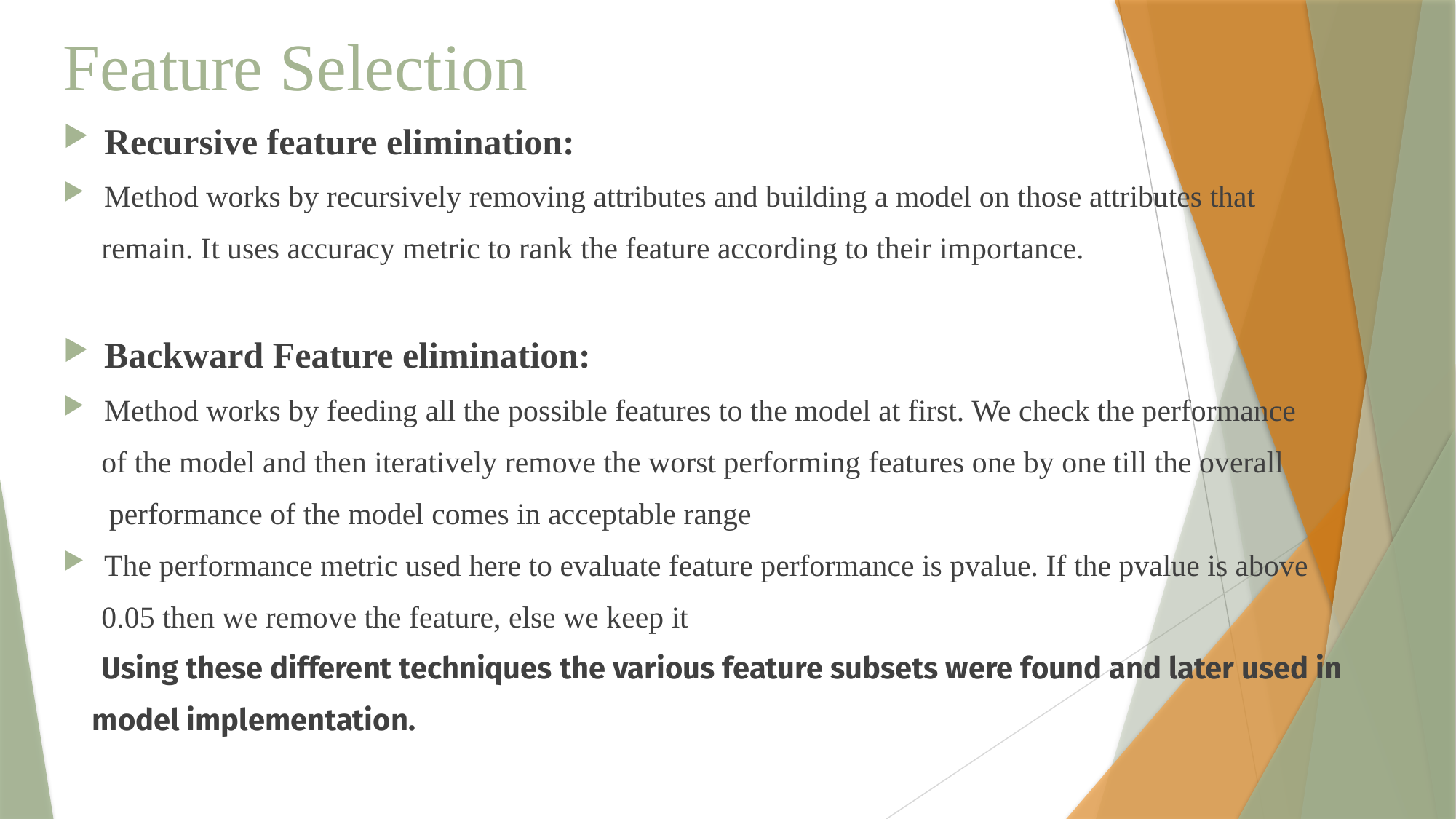

# Feature Selection
Recursive feature elimination:
Method works by recursively removing attributes and building a model on those attributes that
     remain. It uses accuracy metric to rank the feature according to their importance.

Backward Feature elimination:
Method works by feeding all the possible features to the model at first. We check the performance
     of the model and then iteratively remove the worst performing features one by one till the overall
      performance of the model comes in acceptable range
The performance metric used here to evaluate feature performance is pvalue. If the pvalue is above
     0.05 then we remove the feature, else we keep it
     Using these different techniques the various feature subsets were found and later used in
    model implementation.